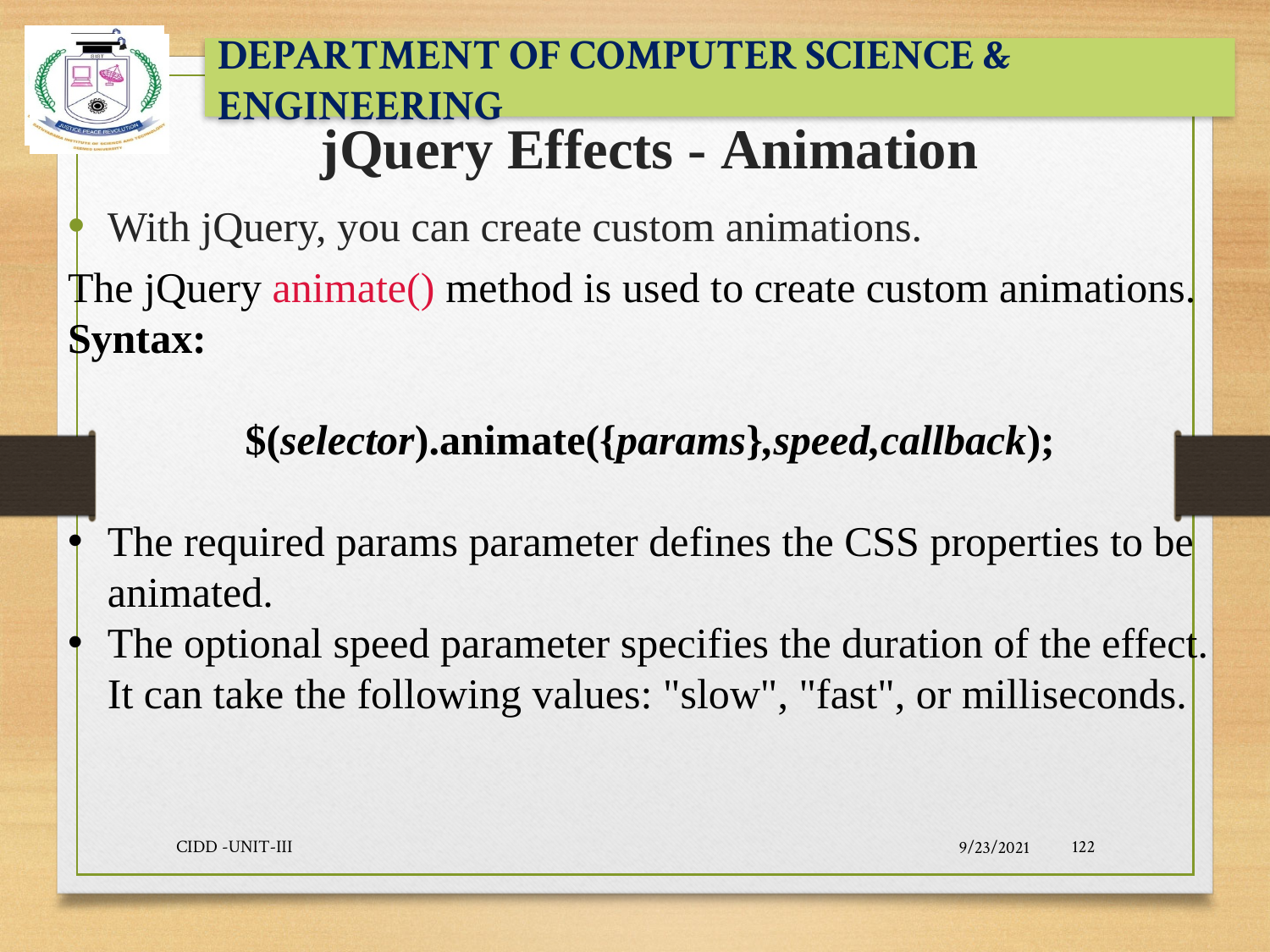

jQuery Effects - Animation
With jQuery, you can create custom animations.
The jQuery animate() method is used to create custom animations.
Syntax:

$(selector).animate({params},speed,callback);

The required params parameter defines the CSS properties to be animated.
The optional speed parameter specifies the duration of the effect. It can take the following values: "slow", "fast", or milliseconds.

CIDD -UNIT-III
9/23/2021
122